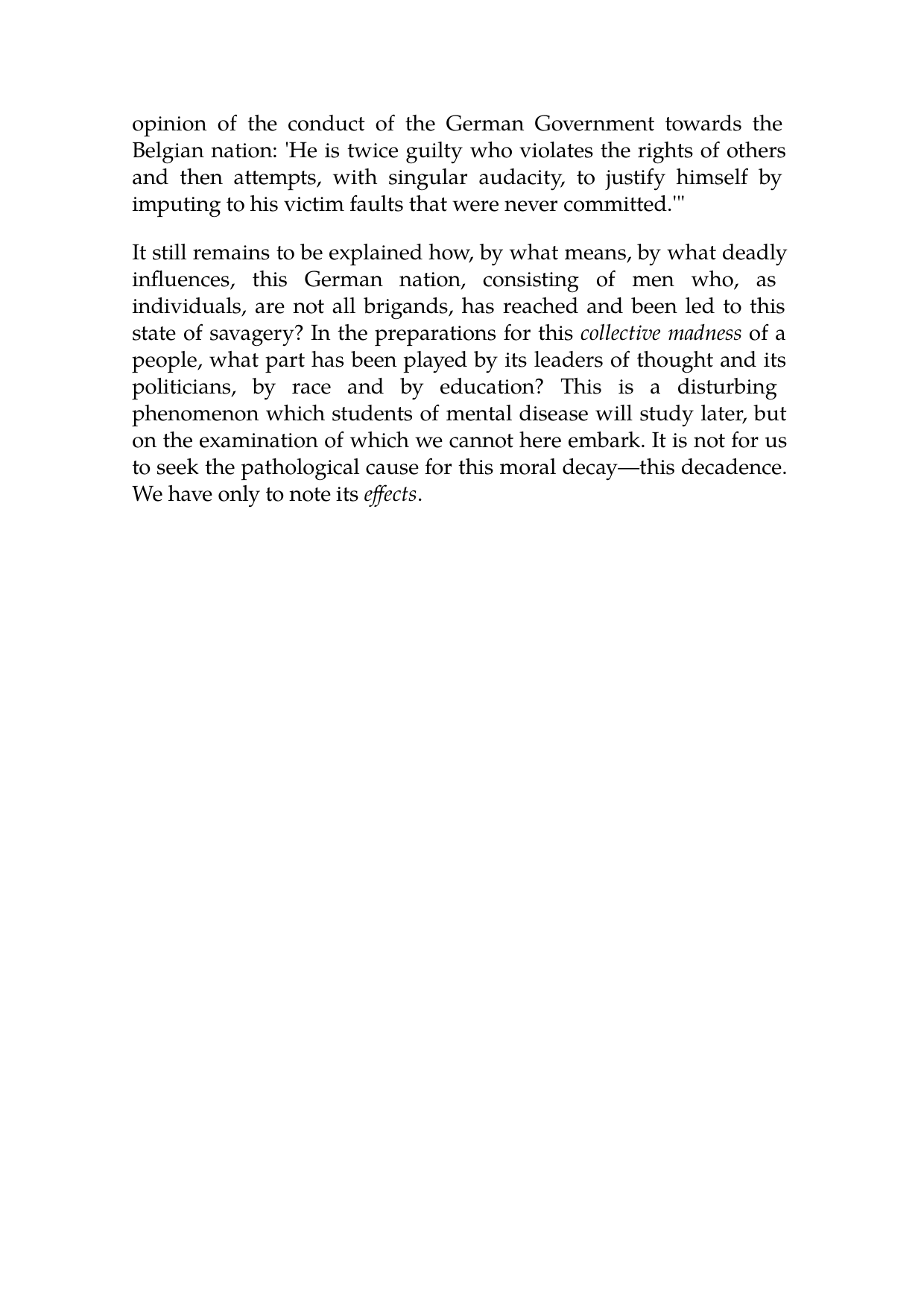

opinion of the conduct of the German Government towards the  Belgian nation: 'He is twice guilty who violates the rights of others  and then attempts, with singular audacity, to justify himself by  imputing to his victim faults that were never committed.'"
It still remains to be explained how, by what means, by what deadly  influences, this German nation, consisting of men who, as  individuals, are not all brigands, has reached and been led to this  state of savagery? In the preparations for this collective madness of a  people, what part has been played by its leaders of thought and its  politicians, by race and by education? This is a disturbing  phenomenon which students of mental disease will study later, but  on the examination of which we cannot here embark. It is not for us  to seek the pathological cause for this moral decay—this decadence.  We have only to note its effects.